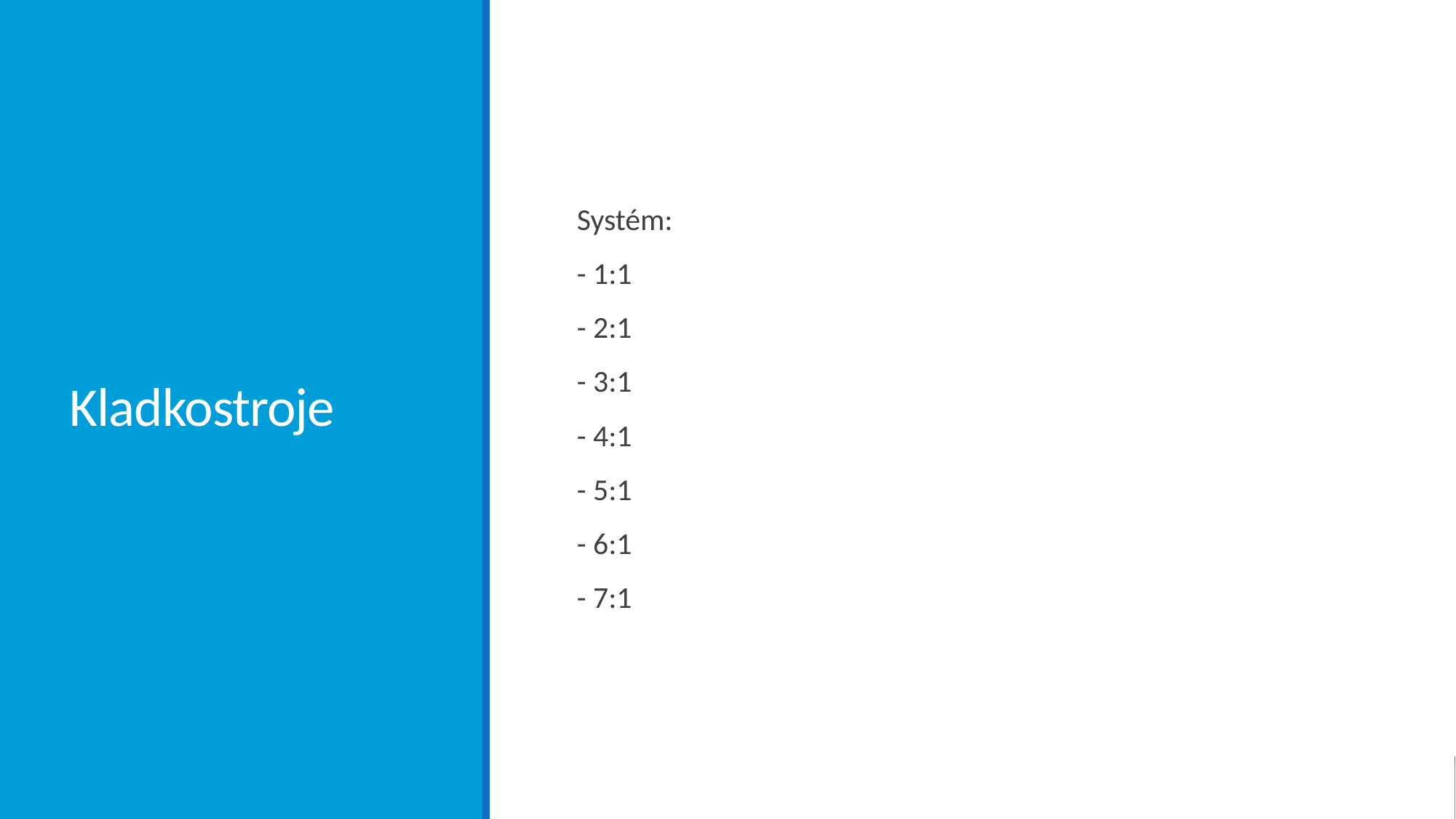

# Kladkostroje
Systém:
- 1:1
- 2:1
- 3:1
- 4:1
- 5:1
- 6:1
- 7:1